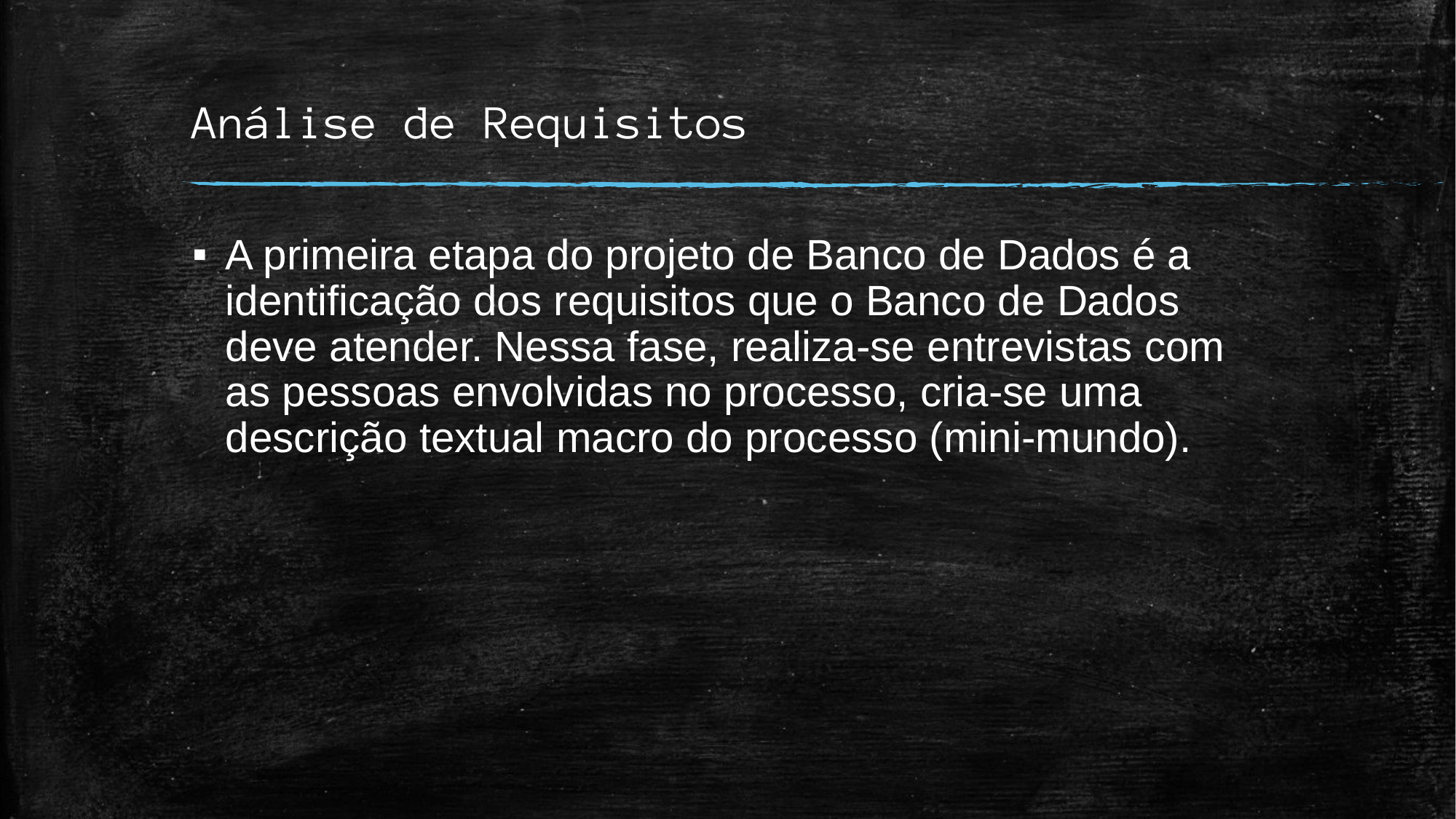

# Análise de Requisitos
A primeira etapa do projeto de Banco de Dados é a identificação dos requisitos que o Banco de Dados deve atender. Nessa fase, realiza-se entrevistas com as pessoas envolvidas no processo, cria-se uma descrição textual macro do processo (mini-mundo).